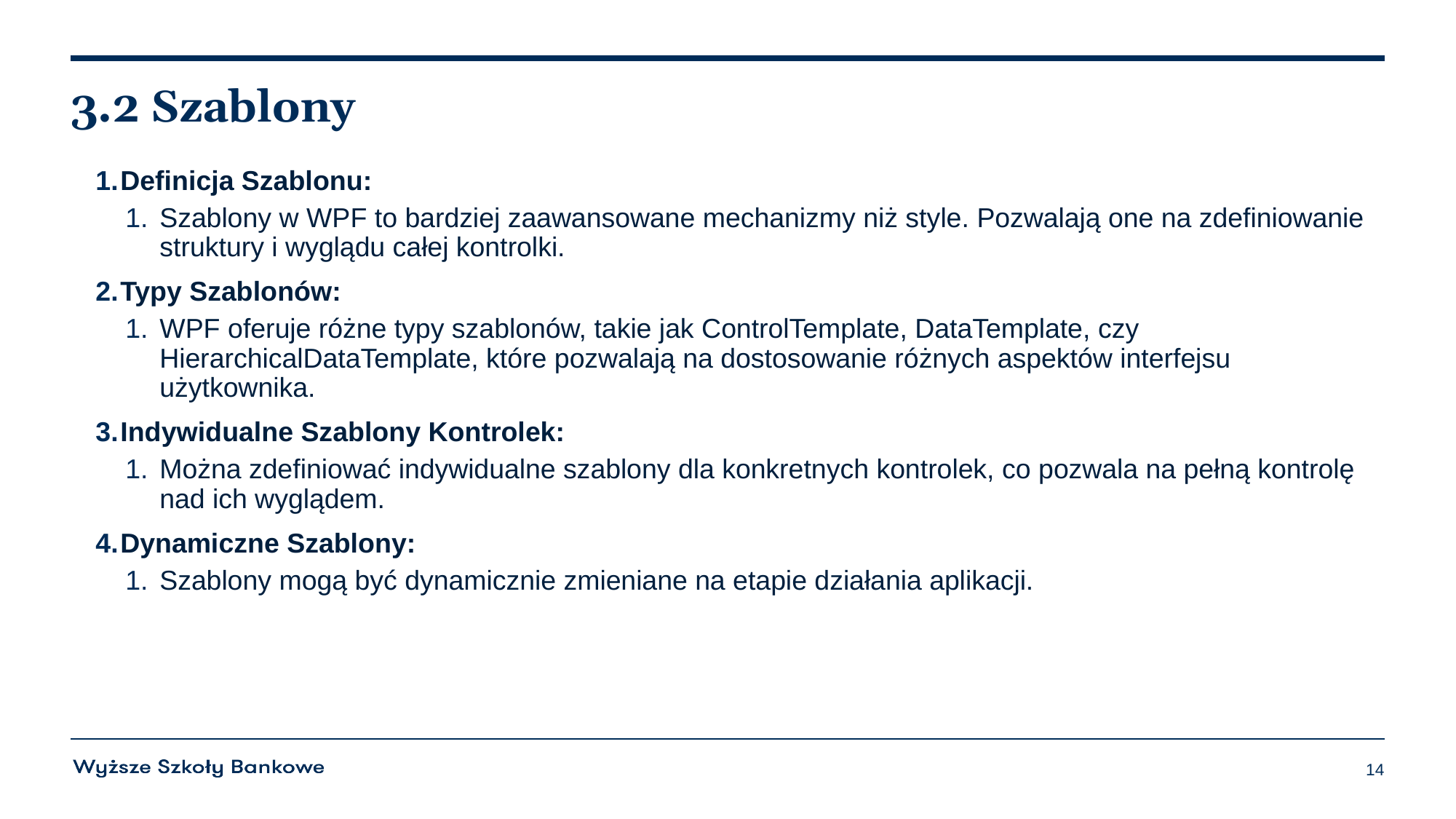

# 3.2 Szablony
Definicja Szablonu:
Szablony w WPF to bardziej zaawansowane mechanizmy niż style. Pozwalają one na zdefiniowanie struktury i wyglądu całej kontrolki.
Typy Szablonów:
WPF oferuje różne typy szablonów, takie jak ControlTemplate, DataTemplate, czy HierarchicalDataTemplate, które pozwalają na dostosowanie różnych aspektów interfejsu użytkownika.
Indywidualne Szablony Kontrolek:
Można zdefiniować indywidualne szablony dla konkretnych kontrolek, co pozwala na pełną kontrolę nad ich wyglądem.
Dynamiczne Szablony:
Szablony mogą być dynamicznie zmieniane na etapie działania aplikacji.

14